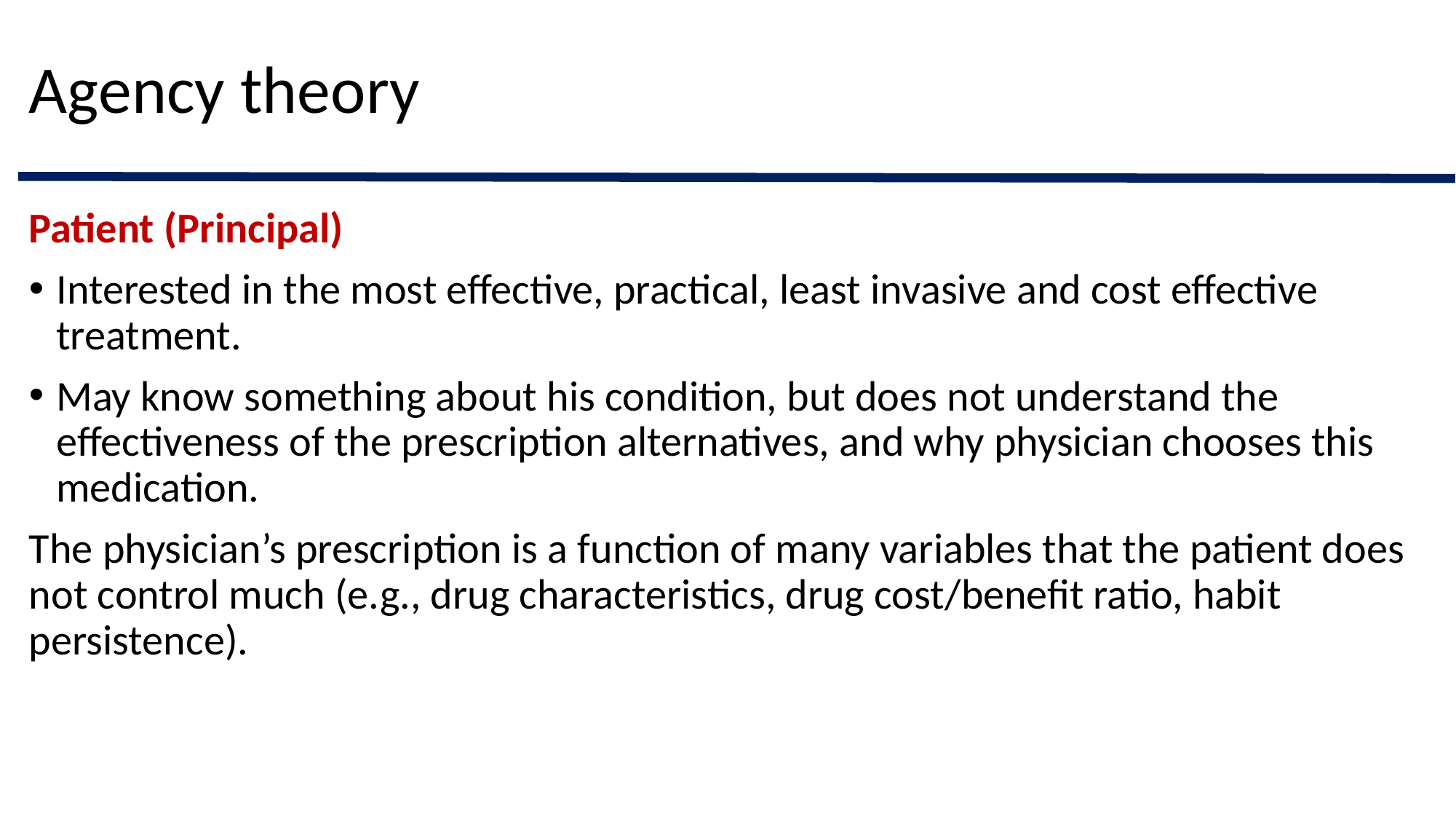

# Agency theory
Patient (Principal)
Interested in the most effective, practical, least invasive and cost effective  treatment.
May know something about his condition, but does not understand the effectiveness of the prescription alternatives, and why physician chooses this medication.
The physician’s prescription is a function of many variables that the patient does not control much (e.g., drug characteristics, drug cost/benefit ratio, habit persistence).
Ali Murshid M, Mohaidin Z. Models and theories of prescribing decisions: A review and suggested a new model. Pharmacy Practice 2017 Apr-Jun;15(2):990.